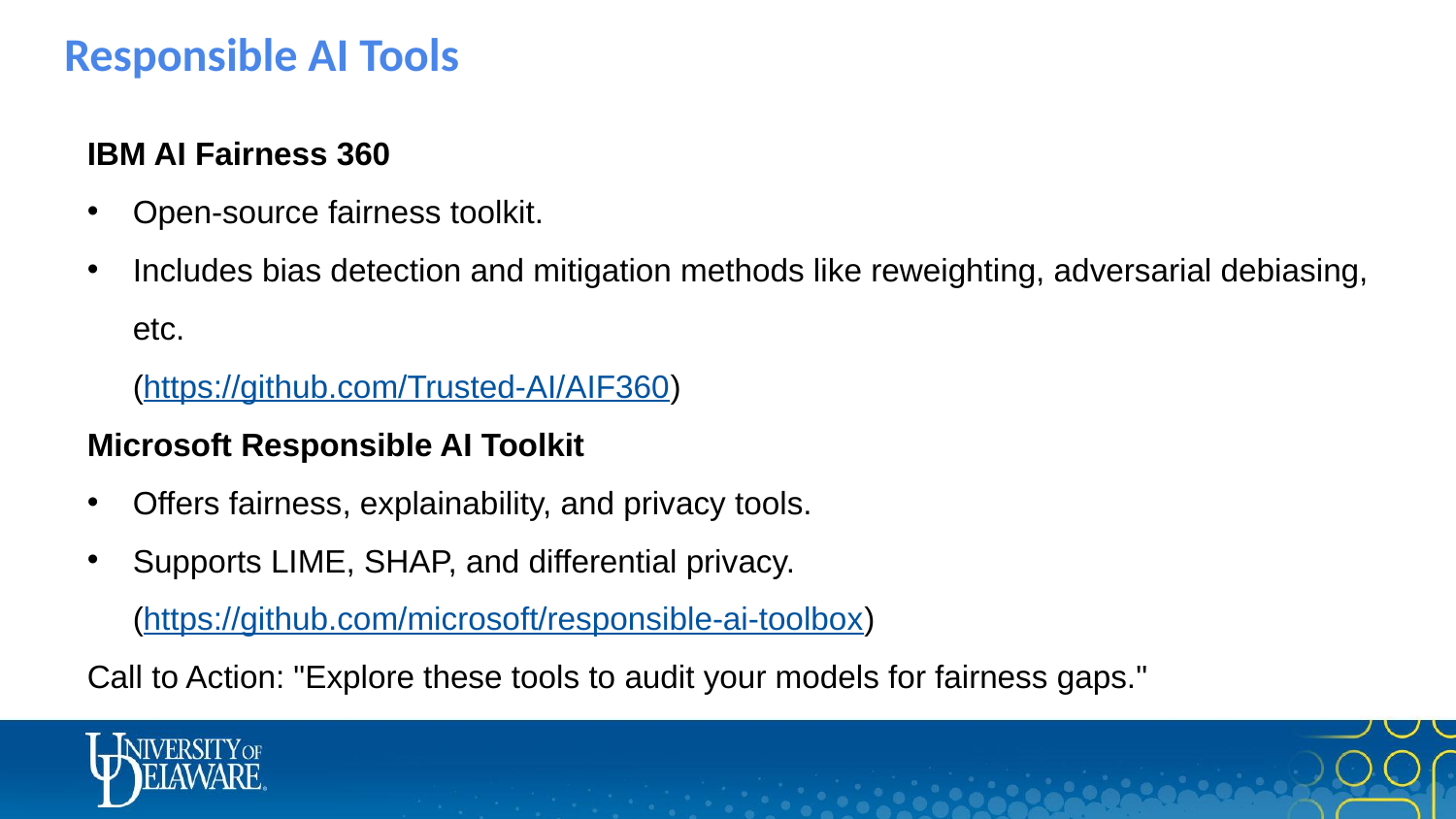

# Responsible AI Tools
IBM AI Fairness 360
Open-source fairness toolkit.
Includes bias detection and mitigation methods like reweighting, adversarial debiasing, etc.
(https://github.com/Trusted-AI/AIF360)
Microsoft Responsible AI Toolkit
Offers fairness, explainability, and privacy tools.
Supports LIME, SHAP, and differential privacy.
(https://github.com/microsoft/responsible-ai-toolbox)
Call to Action: "Explore these tools to audit your models for fairness gaps."